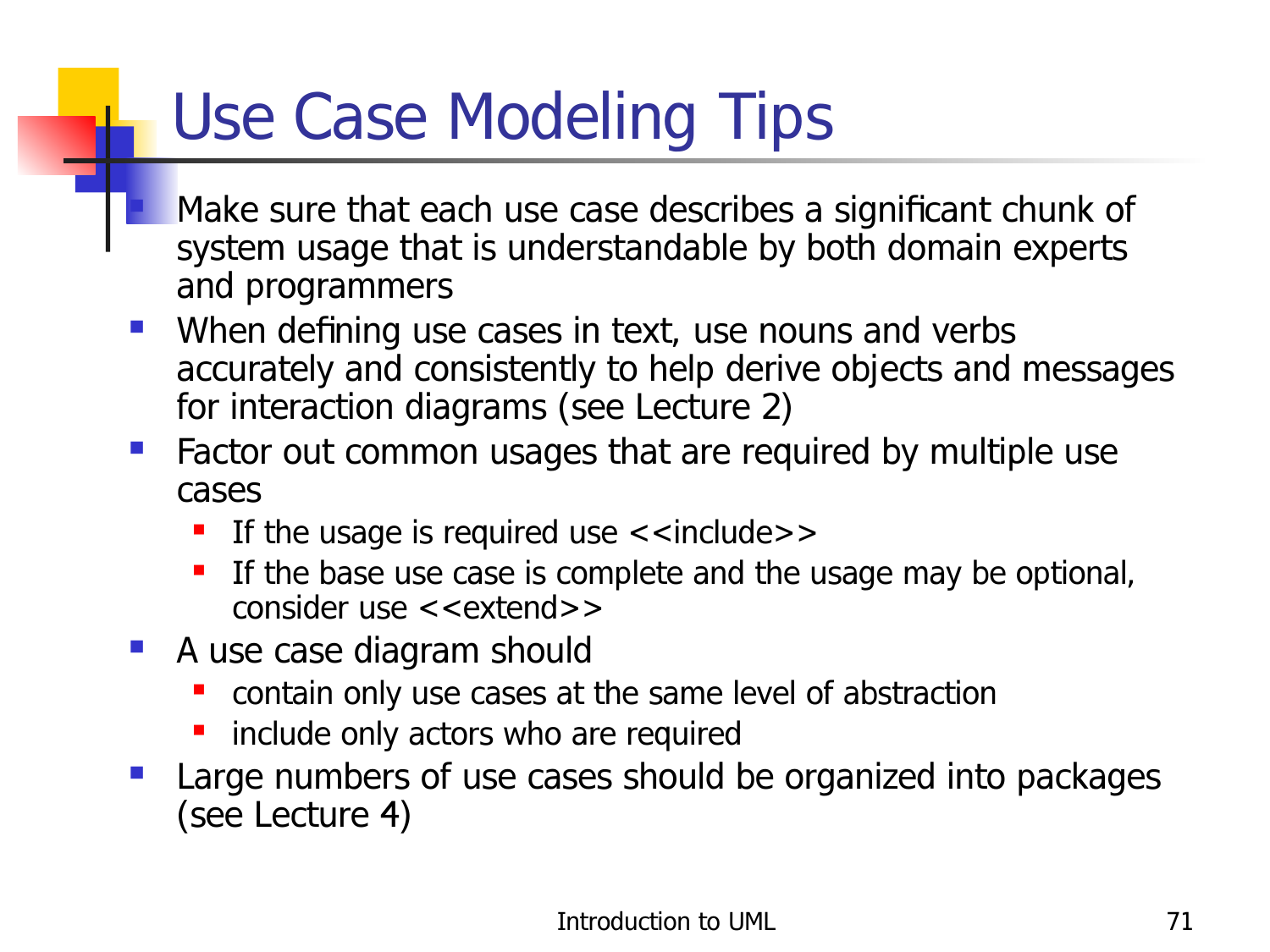

# Use Case Modeling Tips
Make sure that each use case describes a significant chunk of system usage that is understandable by both domain experts and programmers
When defining use cases in text, use nouns and verbs accurately and consistently to help derive objects and messages for interaction diagrams (see Lecture 2)
Factor out common usages that are required by multiple use cases
If the usage is required use <<include>>
If the base use case is complete and the usage may be optional, consider use <<extend>>
A use case diagram should
contain only use cases at the same level of abstraction
include only actors who are required
Large numbers of use cases should be organized into packages (see Lecture 4)
Introduction to UML
71